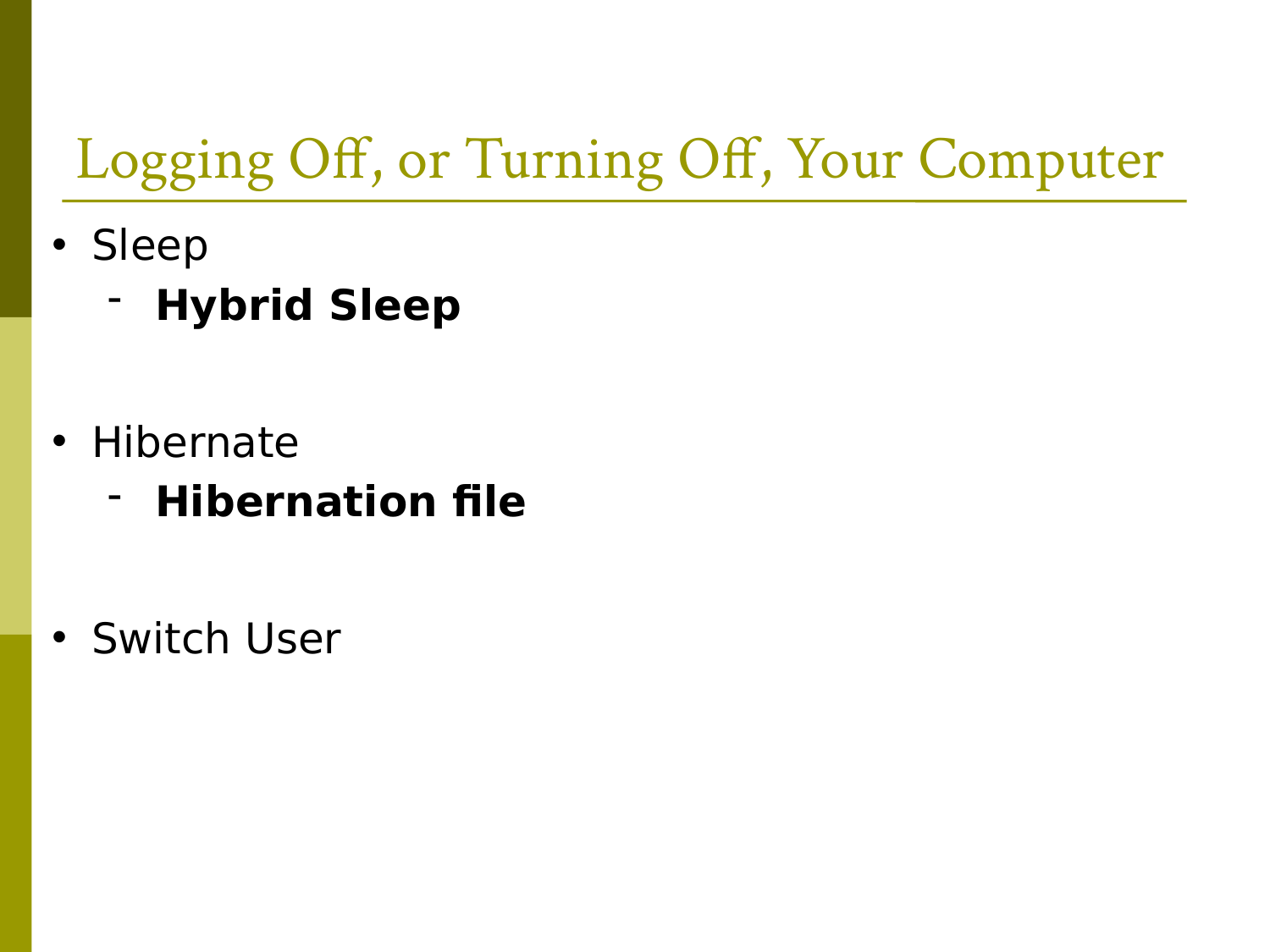

# Logging Off, or Turning Off, Your Computer
Sleep
Hybrid Sleep

Hibernate
Hibernation file

Switch User